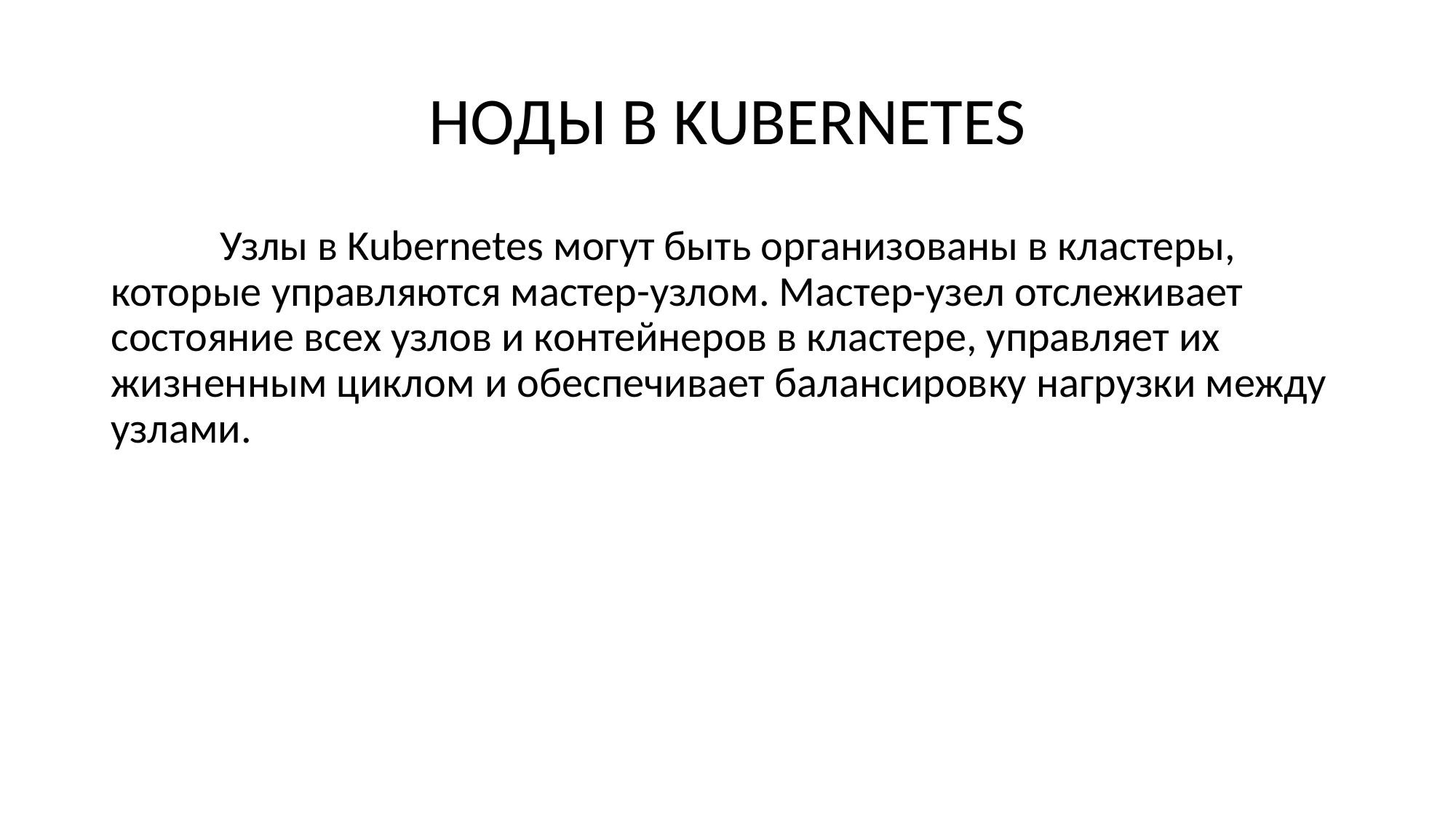

# НОДЫ В KUBERNETES
	Узлы в Kubernetes могут быть организованы в кластеры, которые управляются мастер-узлом. Мастер-узел отслеживает состояние всех узлов и контейнеров в кластере, управляет их жизненным циклом и обеспечивает балансировку нагрузки между узлами.